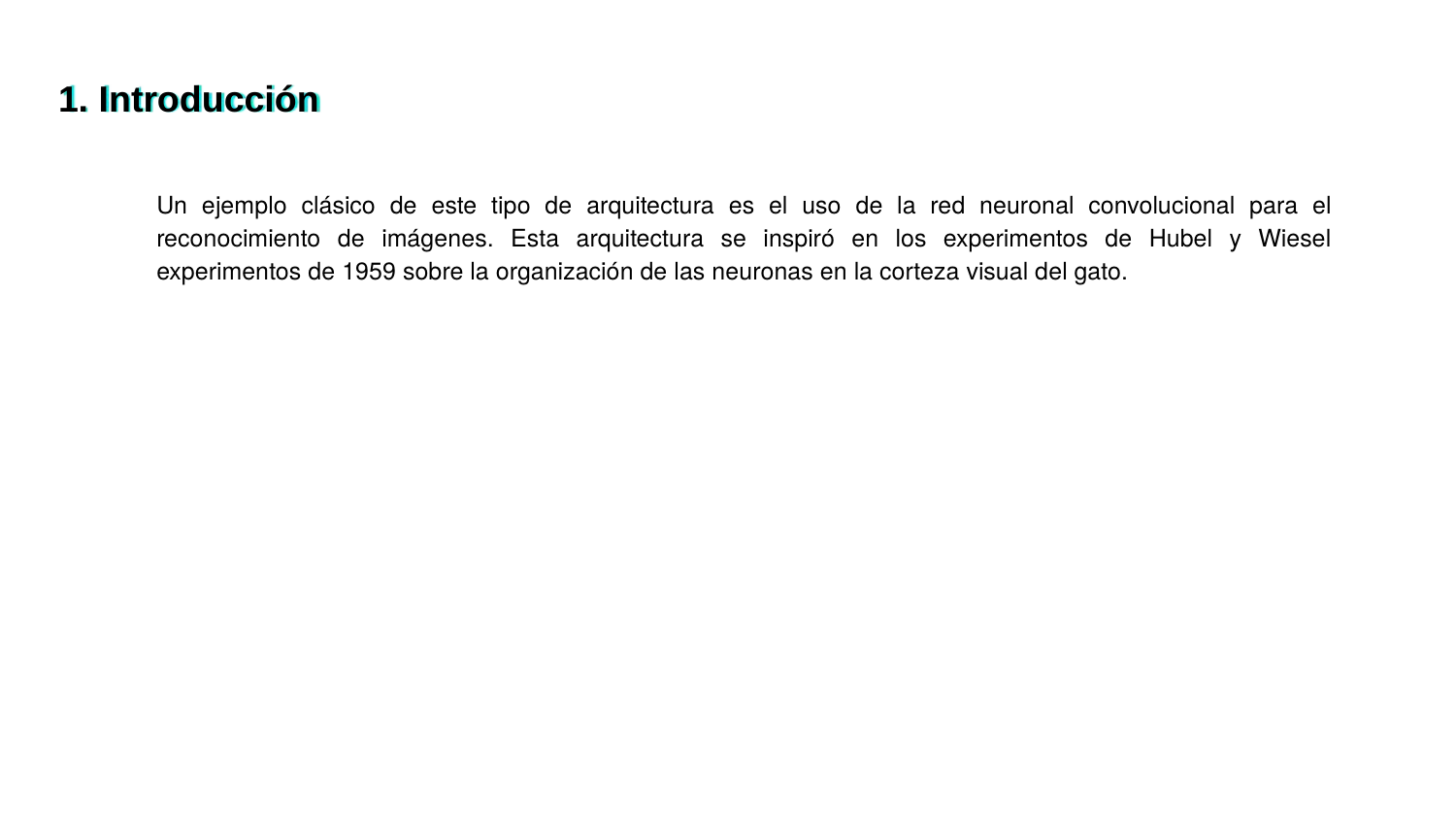

# 1. Introducción
Un ejemplo clásico de este tipo de arquitectura es el uso de la red neuronal convolucional para el reconocimiento  de  imágenes.  Esta  arquitectura  se  inspiró  en  los  experimentos  de  Hubel  y  Wiesel experimentos de 1959 sobre la organización de las neuronas en la corteza visual del gato.